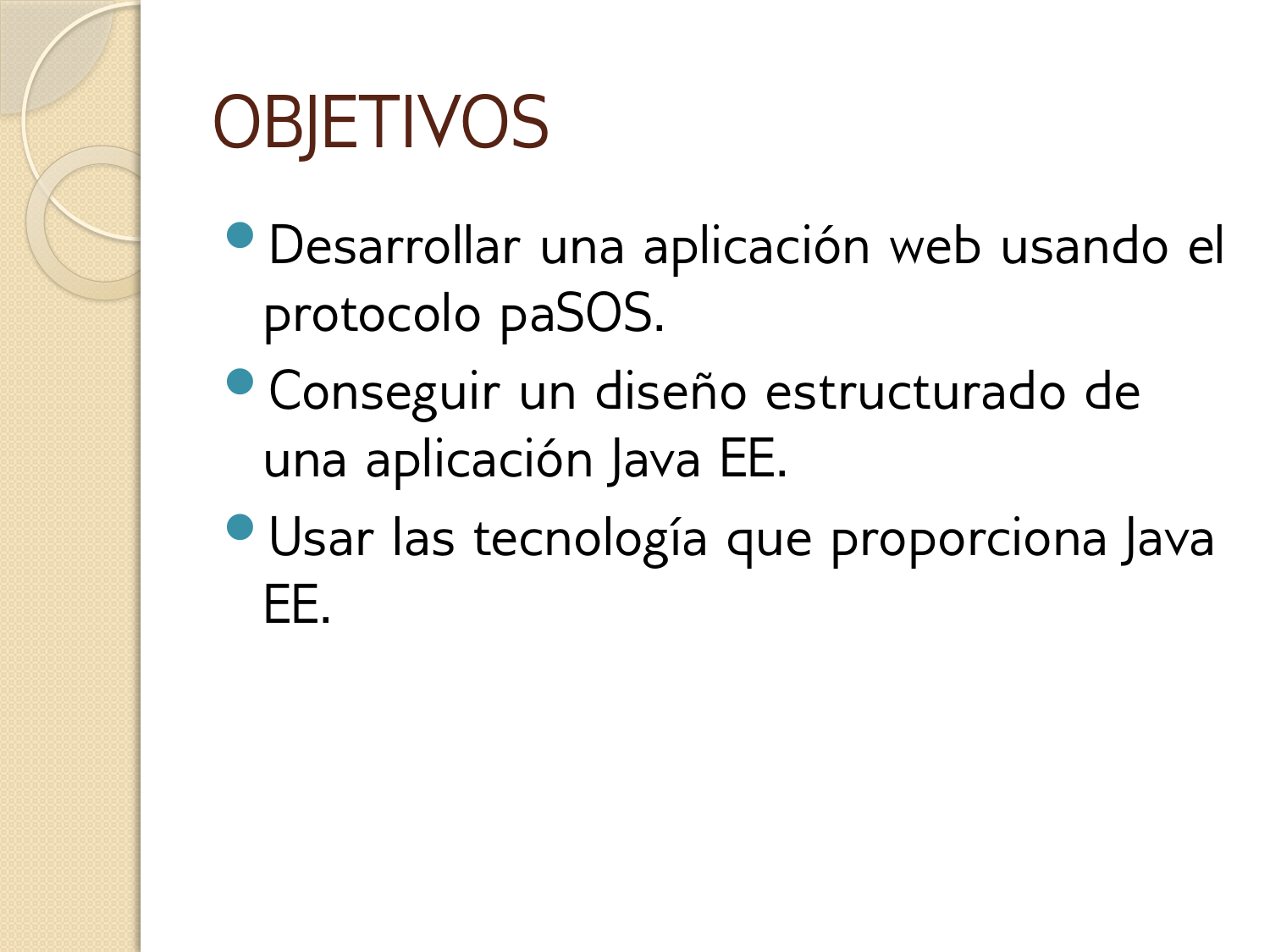

# OBJETIVOS
Desarrollar una aplicación web usando el protocolo paSOS.
Conseguir un diseño estructurado de una aplicación Java EE.
Usar las tecnología que proporciona Java EE.